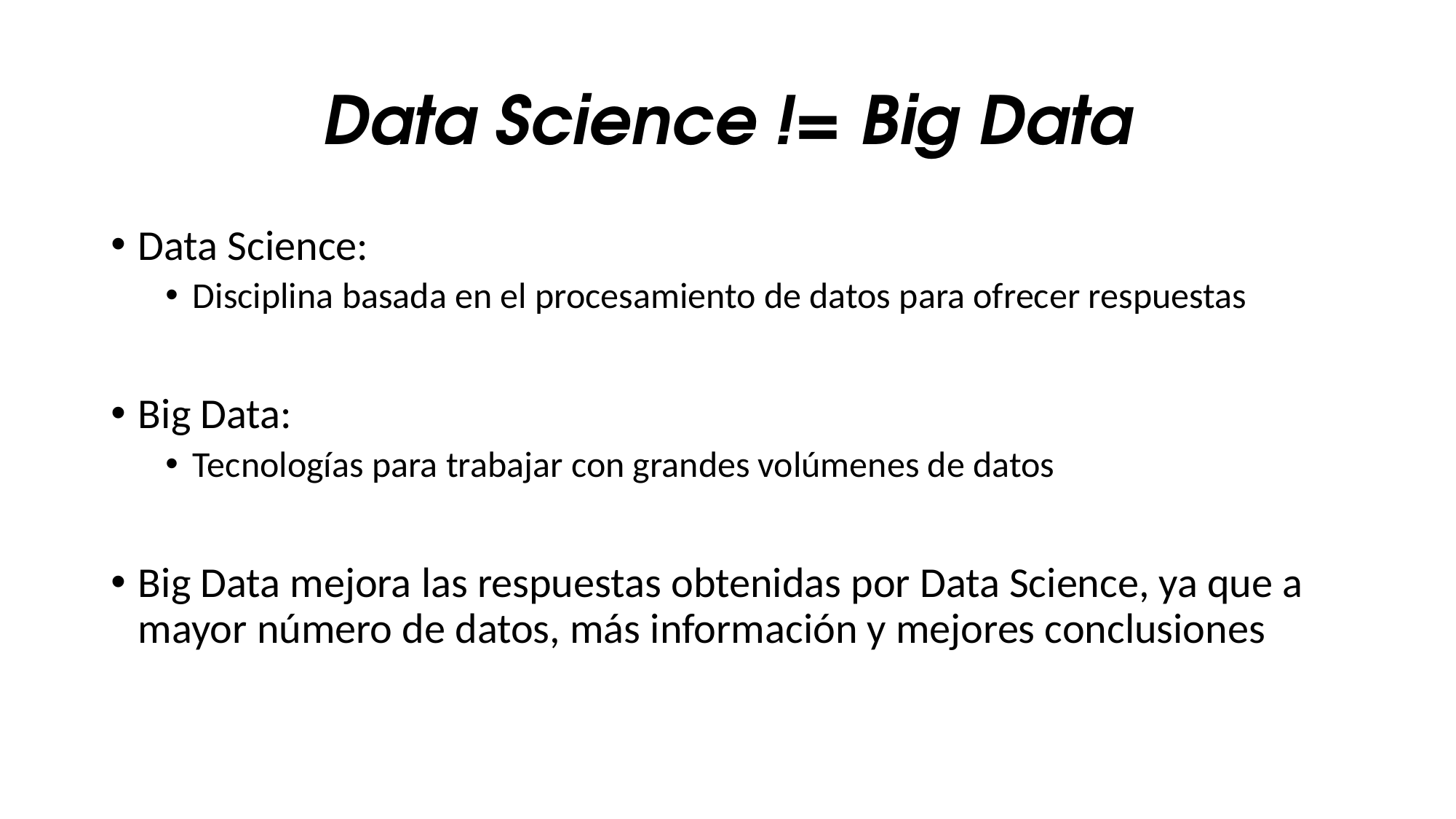

# Data Science != Big Data
Data Science:
Disciplina basada en el procesamiento de datos para ofrecer respuestas

Big Data:
Tecnologías para trabajar con grandes volúmenes de datos

Big Data mejora las respuestas obtenidas por Data Science, ya que a mayor número de datos, más información y mejores conclusiones